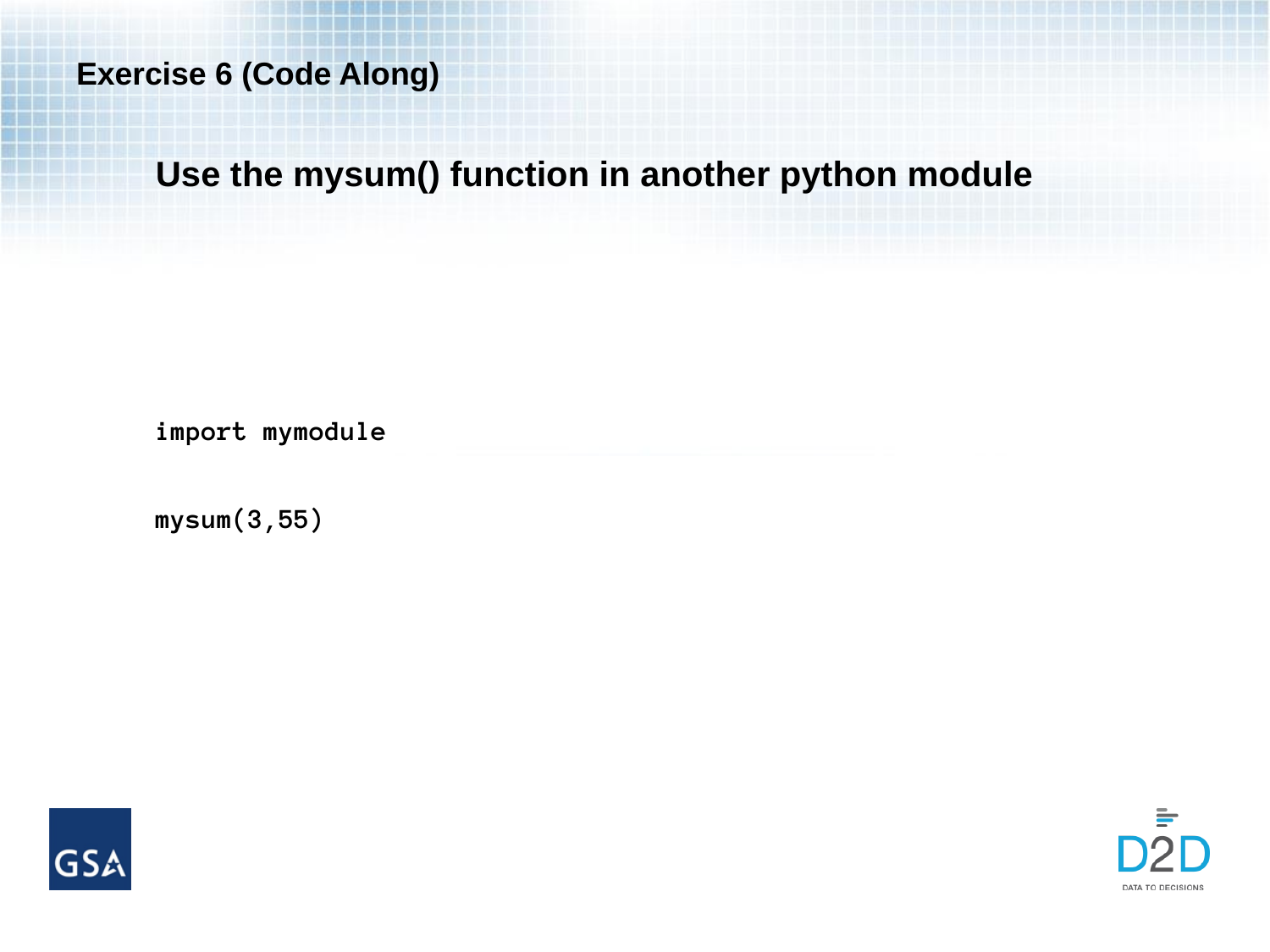

# Exercise 6 (Code Along)
Use the mysum() function in another python module

import mymodule

mysum(3,55)